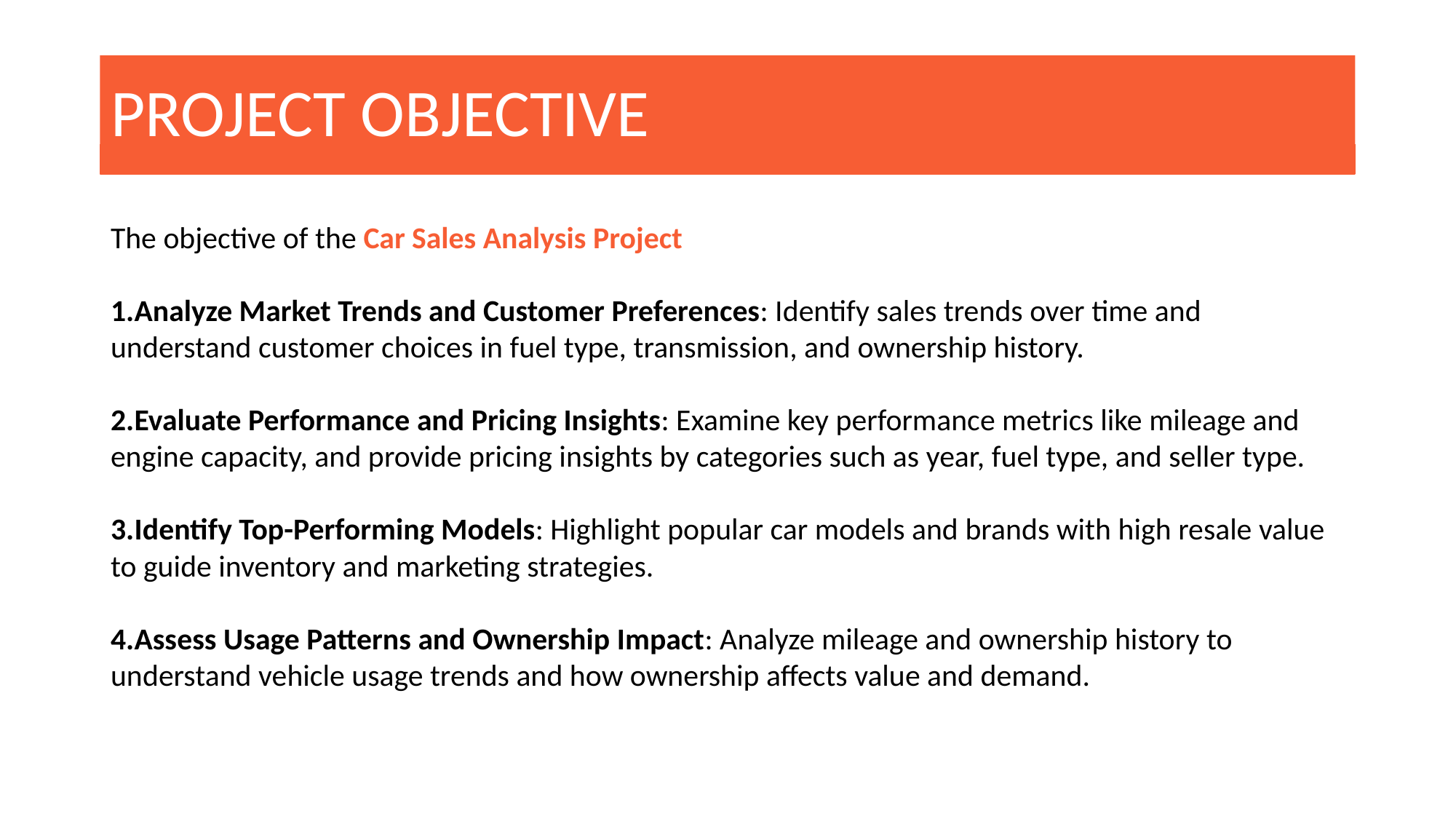

# PROJECT OBJECTIVE
The objective of the Car Sales Analysis Project

Analyze Market Trends and Customer Preferences: Identify sales trends over time and understand customer choices in fuel type, transmission, and ownership history.

Evaluate Performance and Pricing Insights: Examine key performance metrics like mileage and engine capacity, and provide pricing insights by categories such as year, fuel type, and seller type.

Identify Top-Performing Models: Highlight popular car models and brands with high resale value to guide inventory and marketing strategies.

Assess Usage Patterns and Ownership Impact: Analyze mileage and ownership history to understand vehicle usage trends and how ownership affects value and demand.